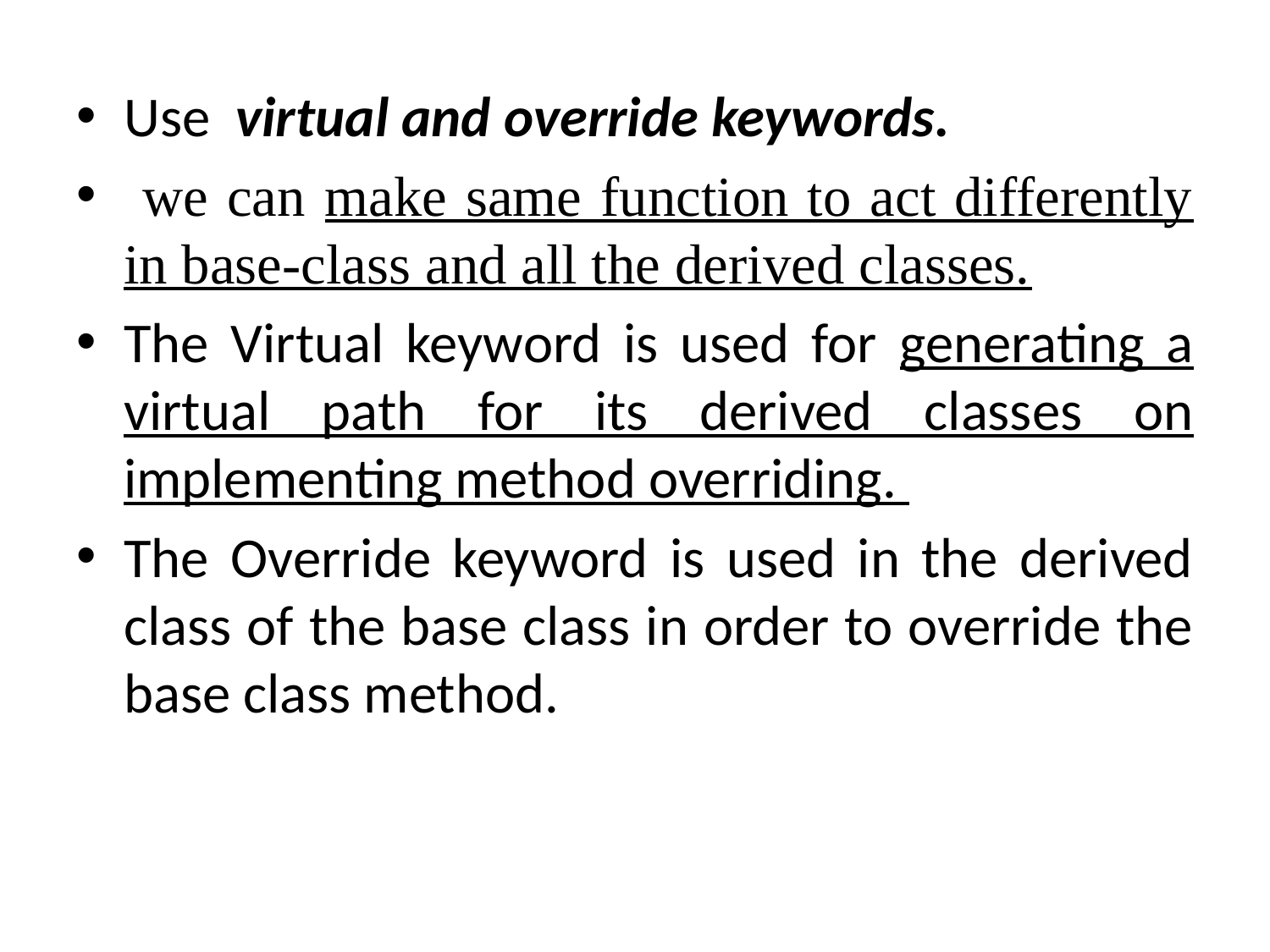

Use  virtual and override keywords.
 we can make same function to act differently in base-class and all the derived classes.
The Virtual keyword is used for generating a virtual path for its derived classes on implementing method overriding.
The Override keyword is used in the derived class of the base class in order to override the base class method.